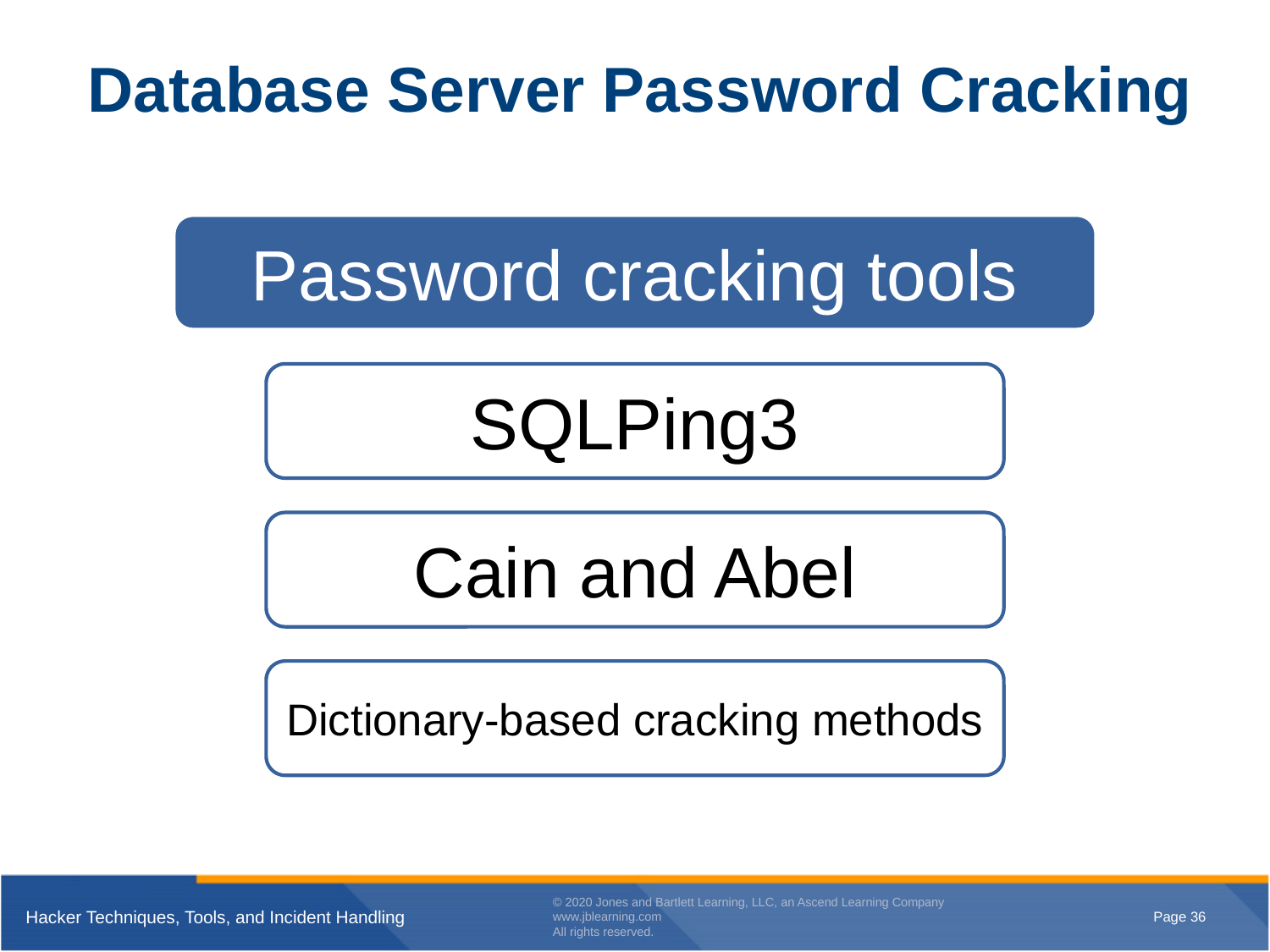

# Database Server Password Cracking
Password cracking tools
SQLPing3
Cain and Abel
Dictionary-based cracking methods